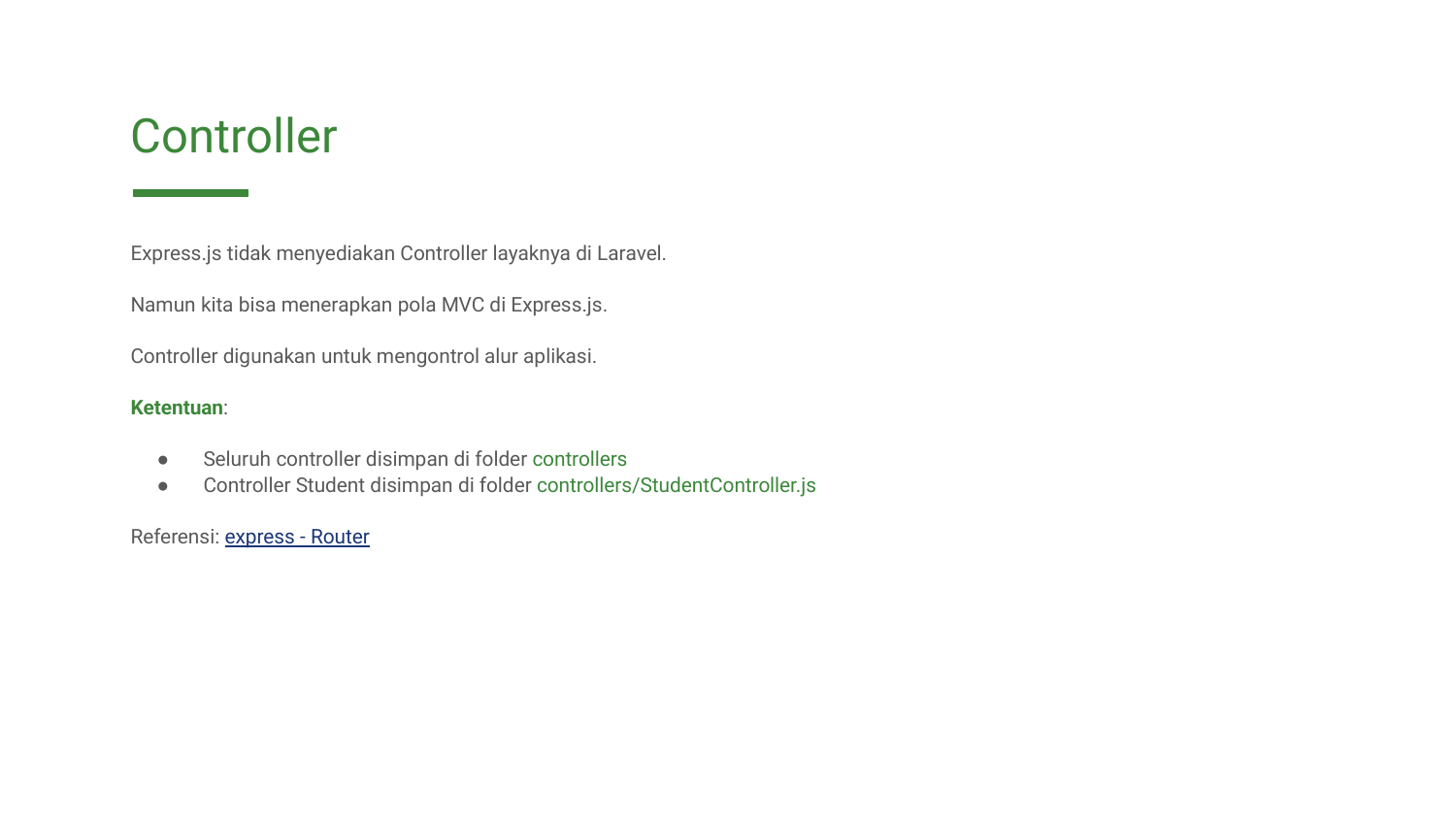

Controller

Express.js tidak menyediakan Controller layaknya di Laravel.
Namun kita bisa menerapkan pola MVC di Express.js.
Controller digunakan untuk mengontrol alur aplikasi.
Ketentuan:
Seluruh controller disimpan di folder controllers
Controller Student disimpan di folder controllers/StudentController.js
Referensi: express - Router